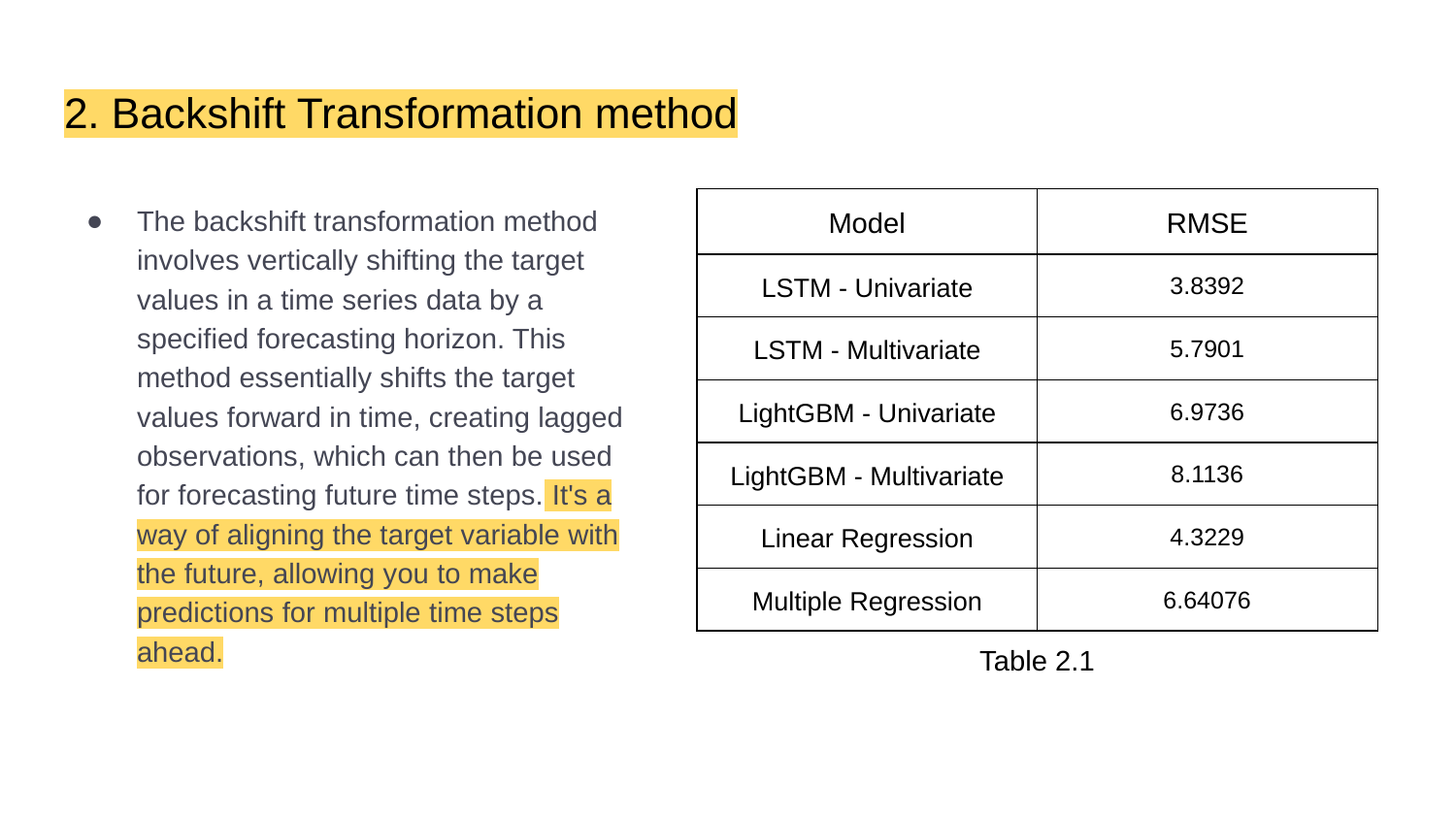

# 2. Backshift Transformation method
The backshift transformation method involves vertically shifting the target values in a time series data by a specified forecasting horizon. This method essentially shifts the target values forward in time, creating lagged observations, which can then be used for forecasting future time steps. It's a way of aligning the target variable with the future, allowing you to make predictions for multiple time steps ahead.

| Model | RMSE |
| --- | --- |
| LSTM - Univariate | 3.8392 |
| LSTM - Multivariate | 5.7901 |
| LightGBM - Univariate | 6.9736 |
| LightGBM - Multivariate | 8.1136 |
| Linear Regression | 4.3229 |
| Multiple Regression | 6.64076 |
Table 2.1